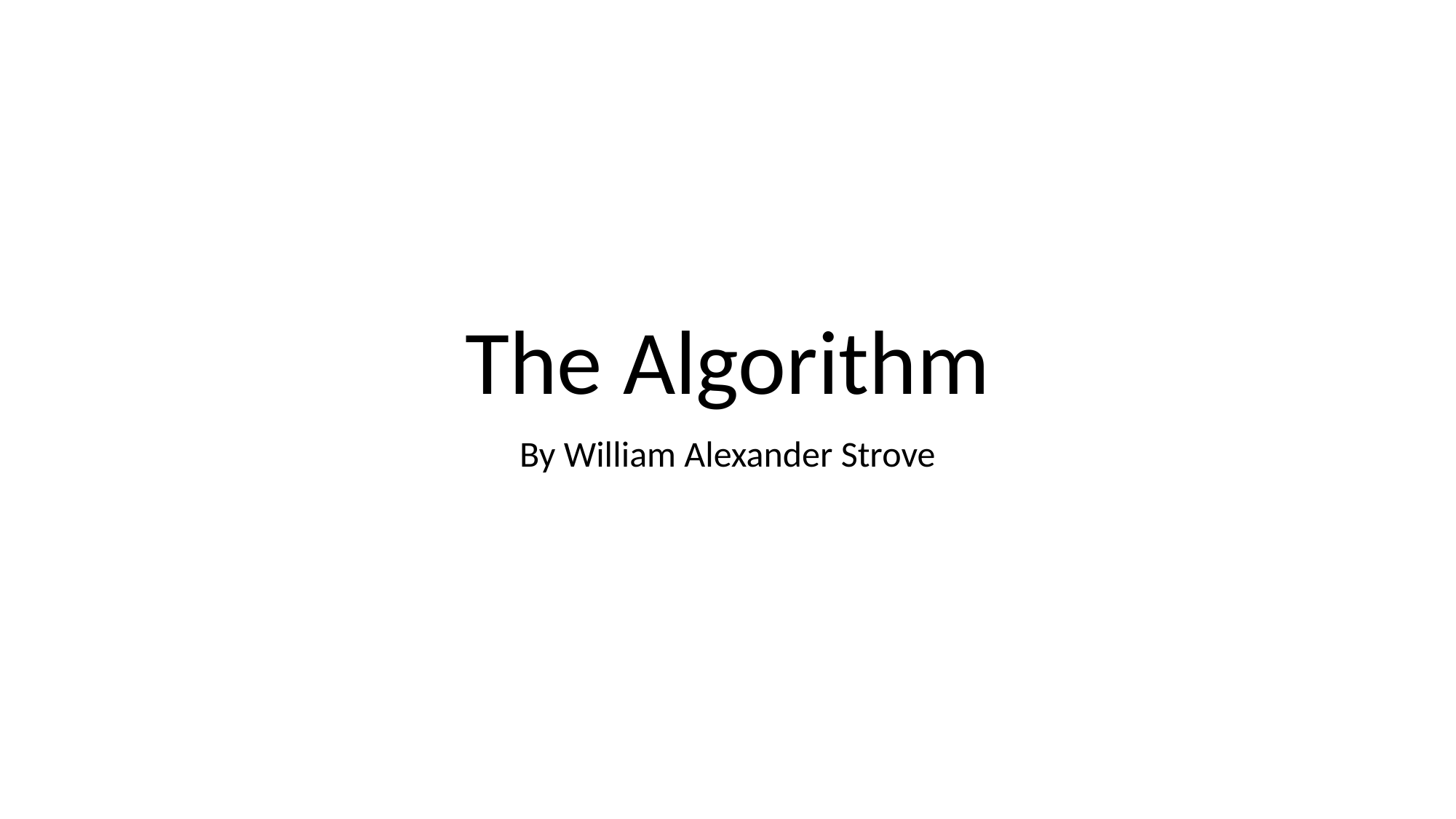

# The Algorithm
By William Alexander Strove